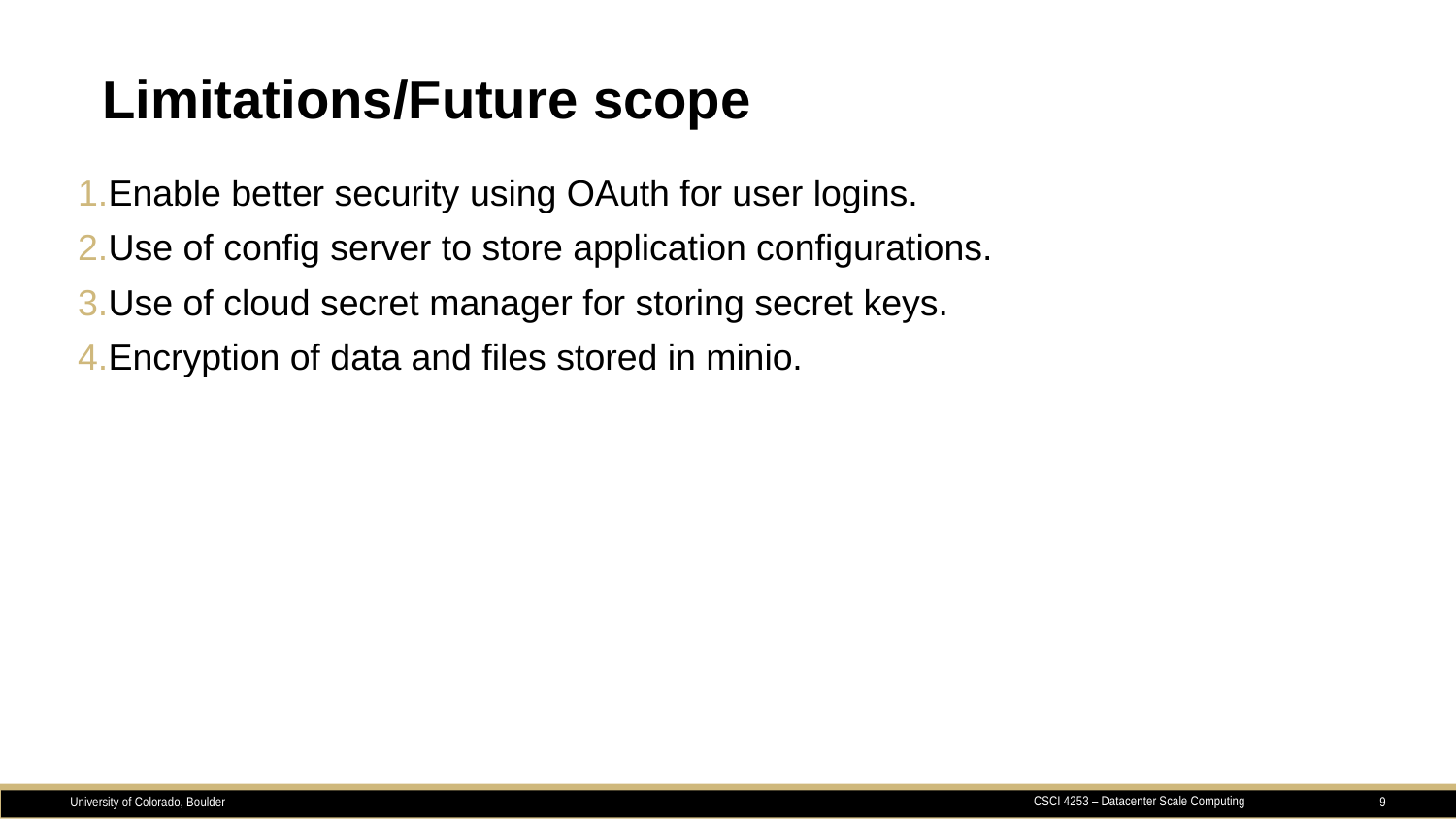

# Limitations/Future scope
Enable better security using OAuth for user logins.
Use of config server to store application configurations.
Use of cloud secret manager for storing secret keys.
Encryption of data and files stored in minio.